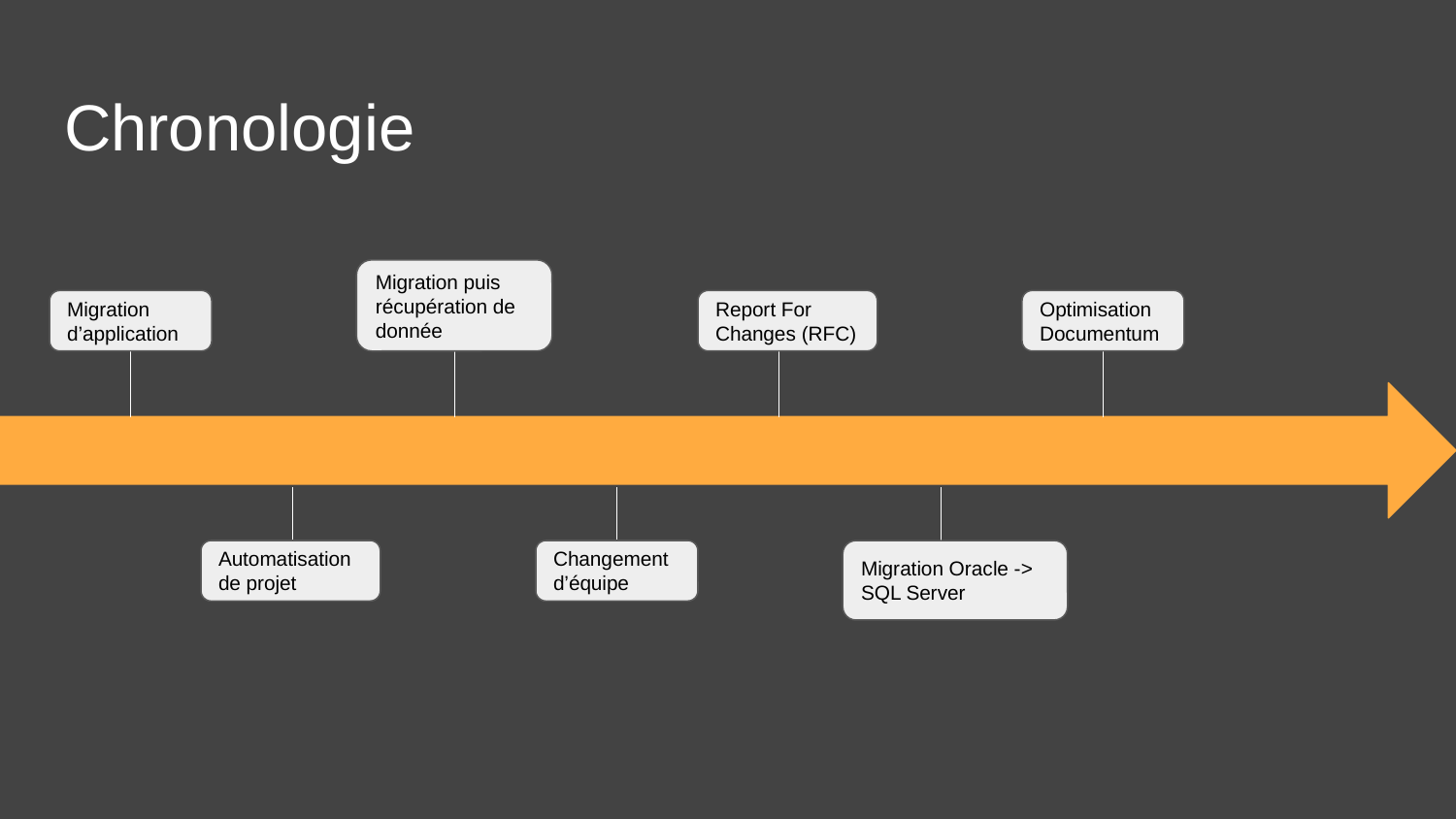

# Chronologie
Migration puis récupération de donnée
Migration d’application
Report For Changes (RFC)
Optimisation Documentum

Automatisation de projet
Changement d’équipe
Migration Oracle -> SQL Server